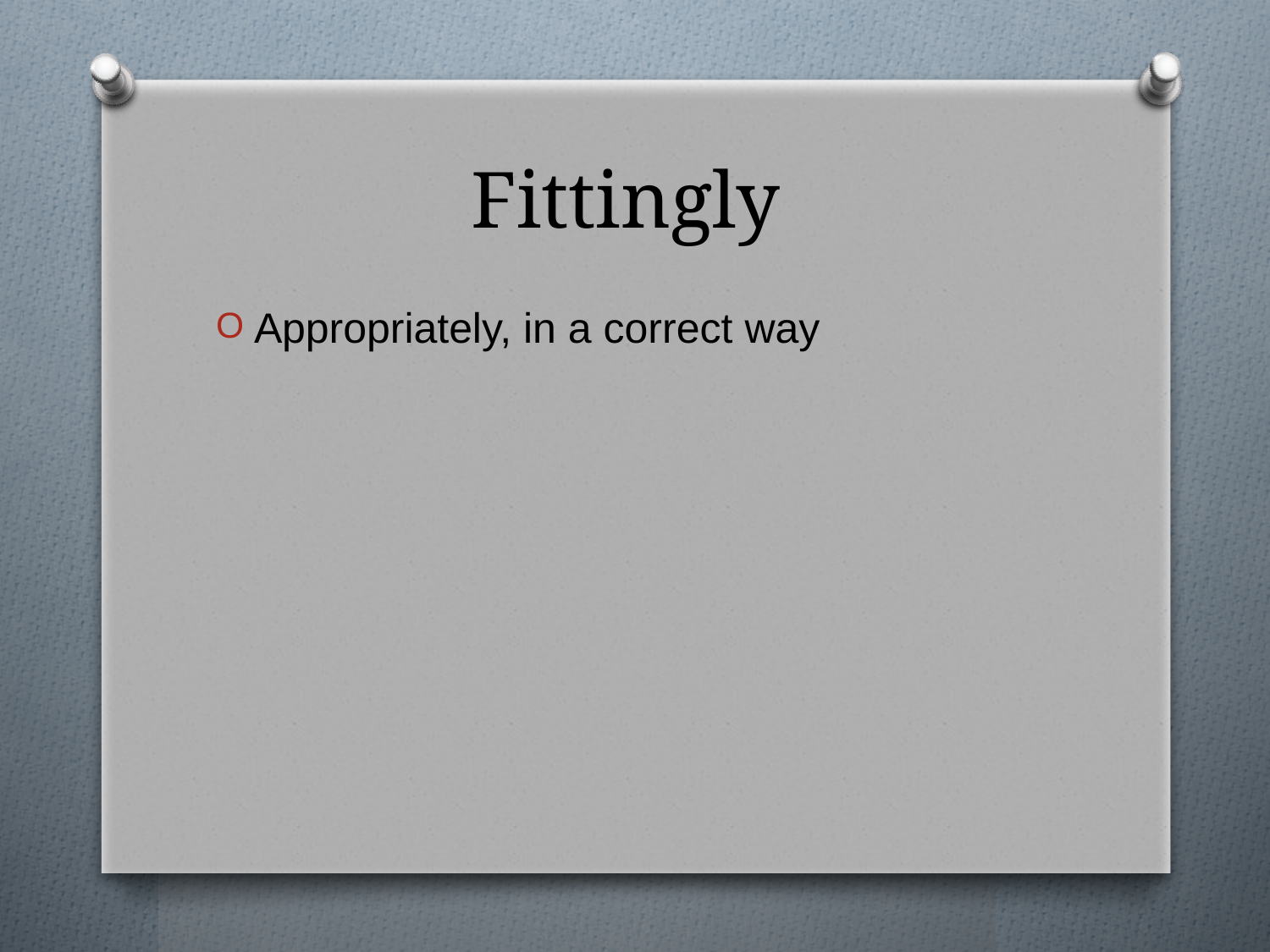

# Fittingly
Appropriately, in a correct way